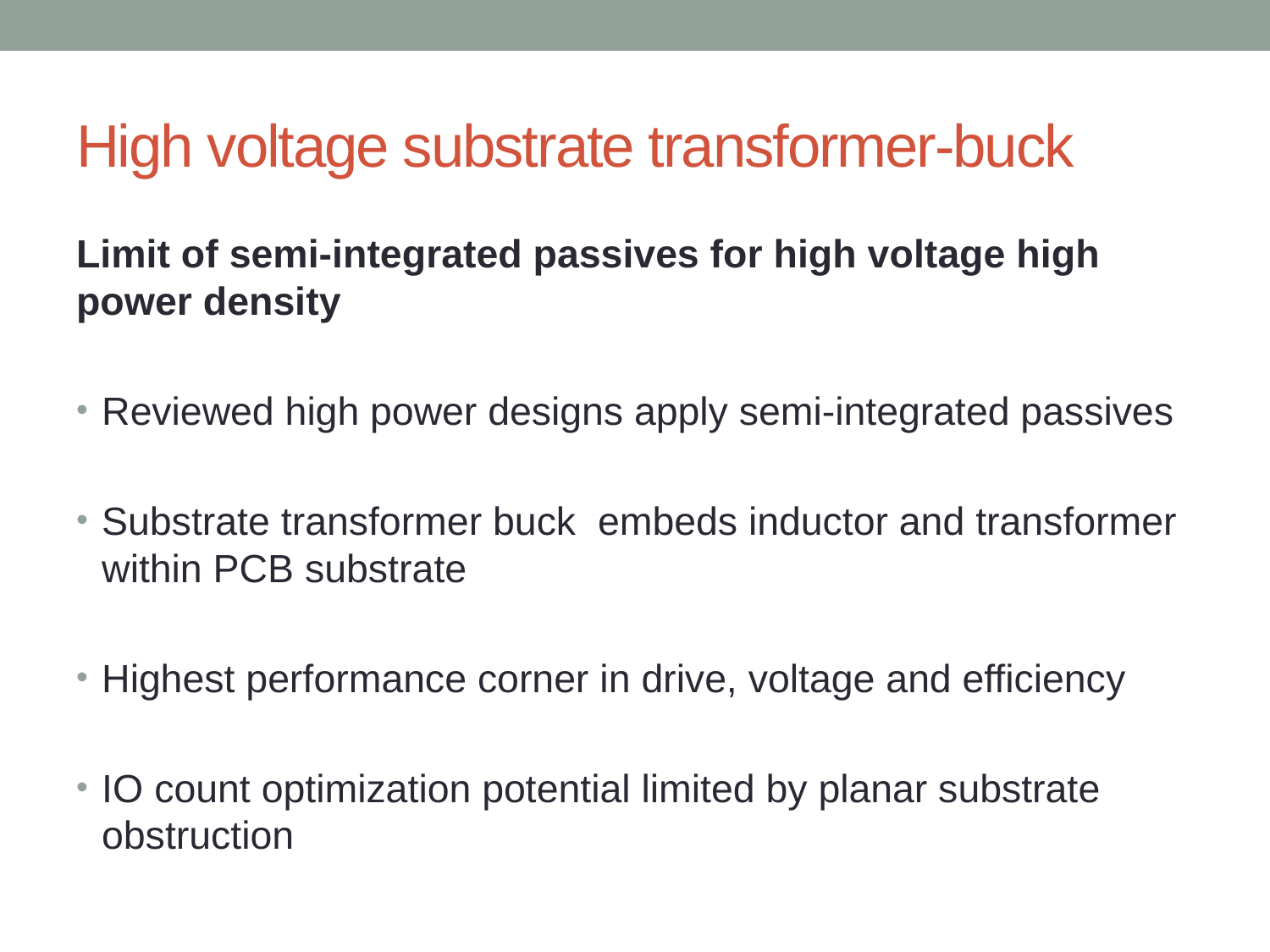

# High voltage substrate transformer-buck
Limit of semi-integrated passives for high voltage high power density

Reviewed high power designs apply semi-integrated passives

Substrate transformer buck  embeds inductor and transformer within PCB substrate

Highest performance corner in drive, voltage and efficiency

IO count optimization potential limited by planar substrate obstruction